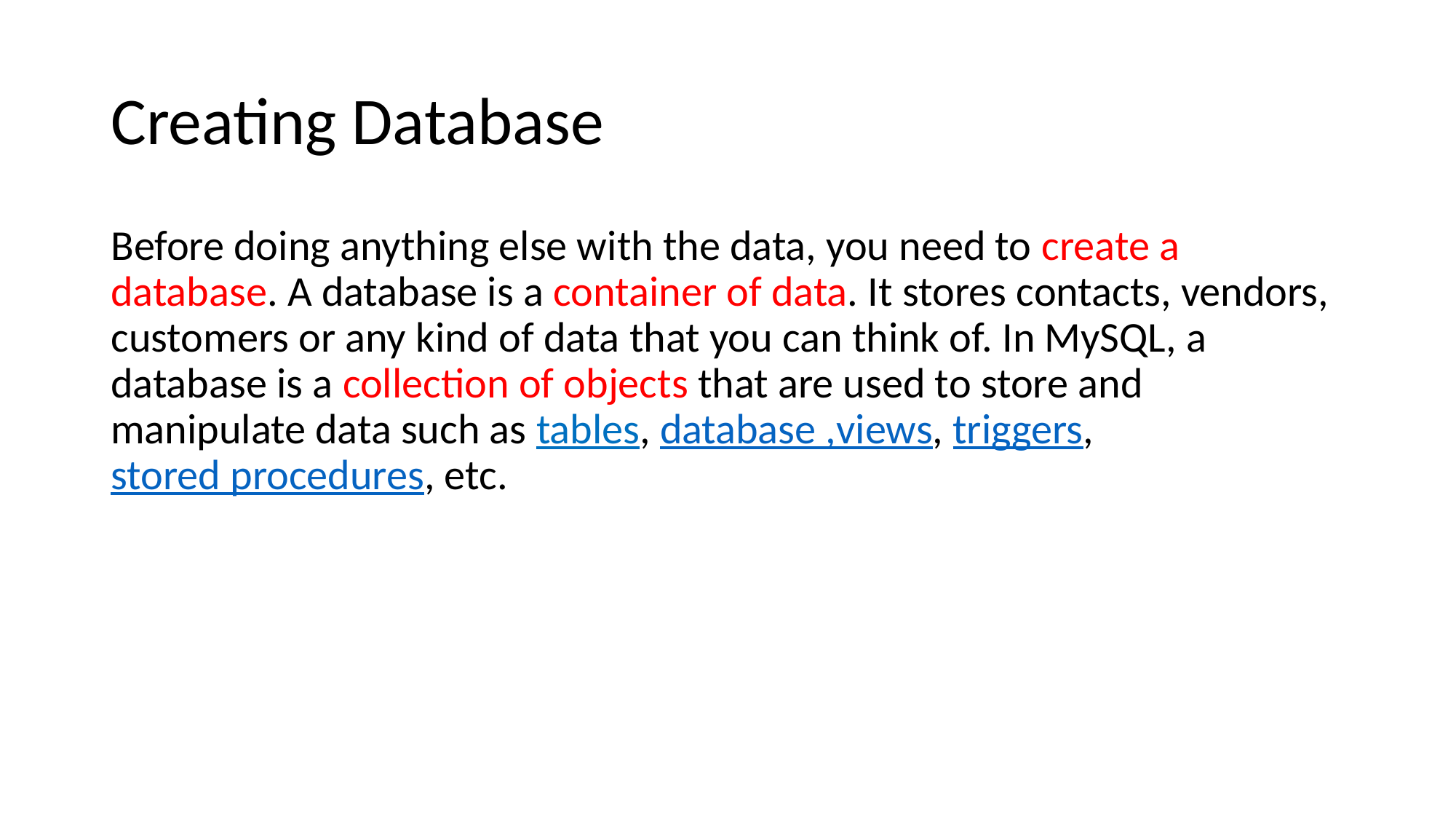

# Creating Database
Before doing anything else with the data, you need to create a database. A database is a container of data. It stores contacts, vendors, customers or any kind of data that you can think of. In MySQL, a database is a collection of objects that are used to store and manipulate data such as tables, database ,views, triggers, stored procedures, etc.